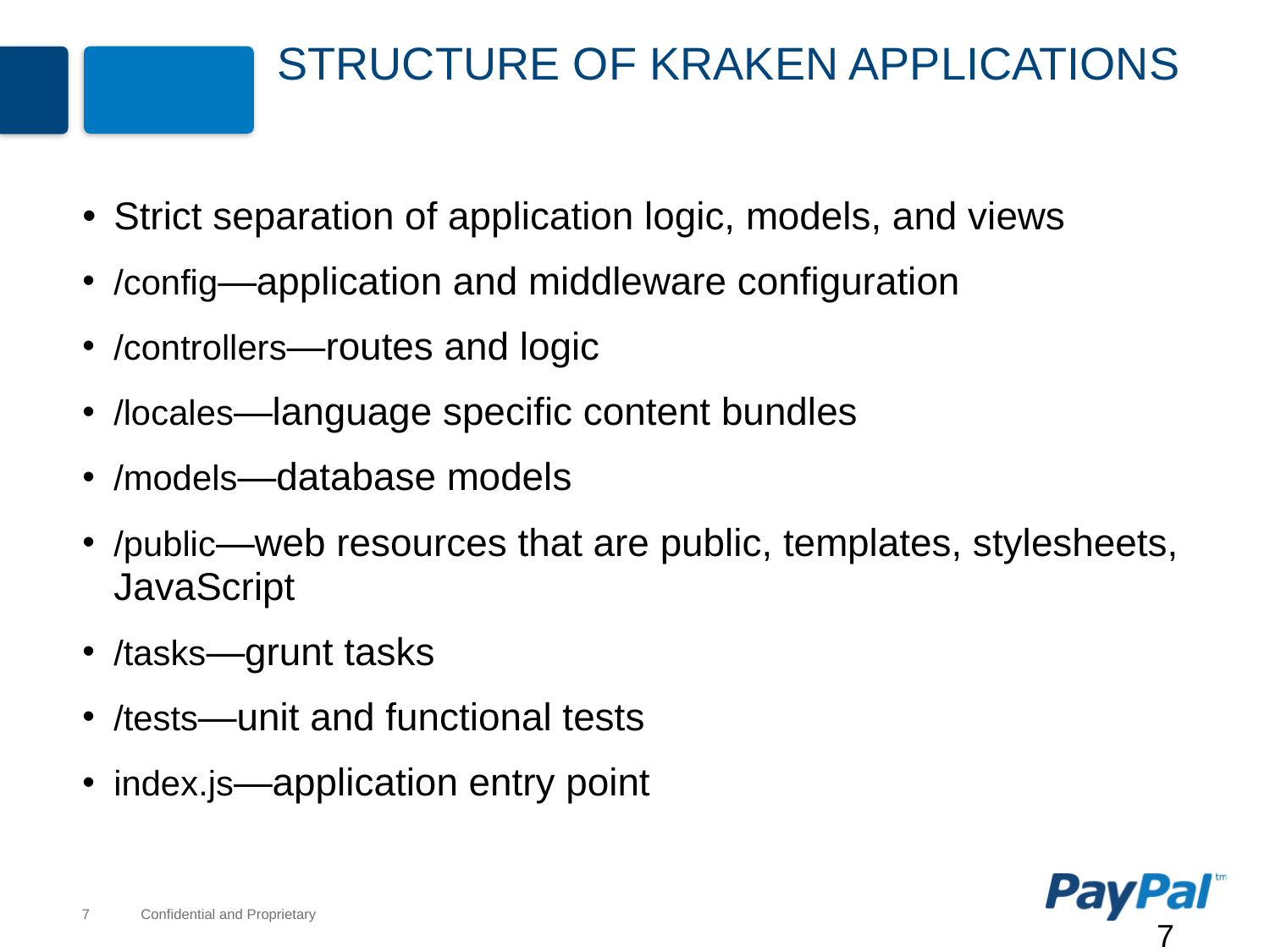

# Structure of Kraken applications
Strict separation of application logic, models, and views
/config—application and middleware configuration
/controllers—routes and logic
/locales—language specific content bundles
/models—database models
/public—web resources that are public, templates, stylesheets, JavaScript
/tasks—grunt tasks
/tests—unit and functional tests
index.js—application entry point
7